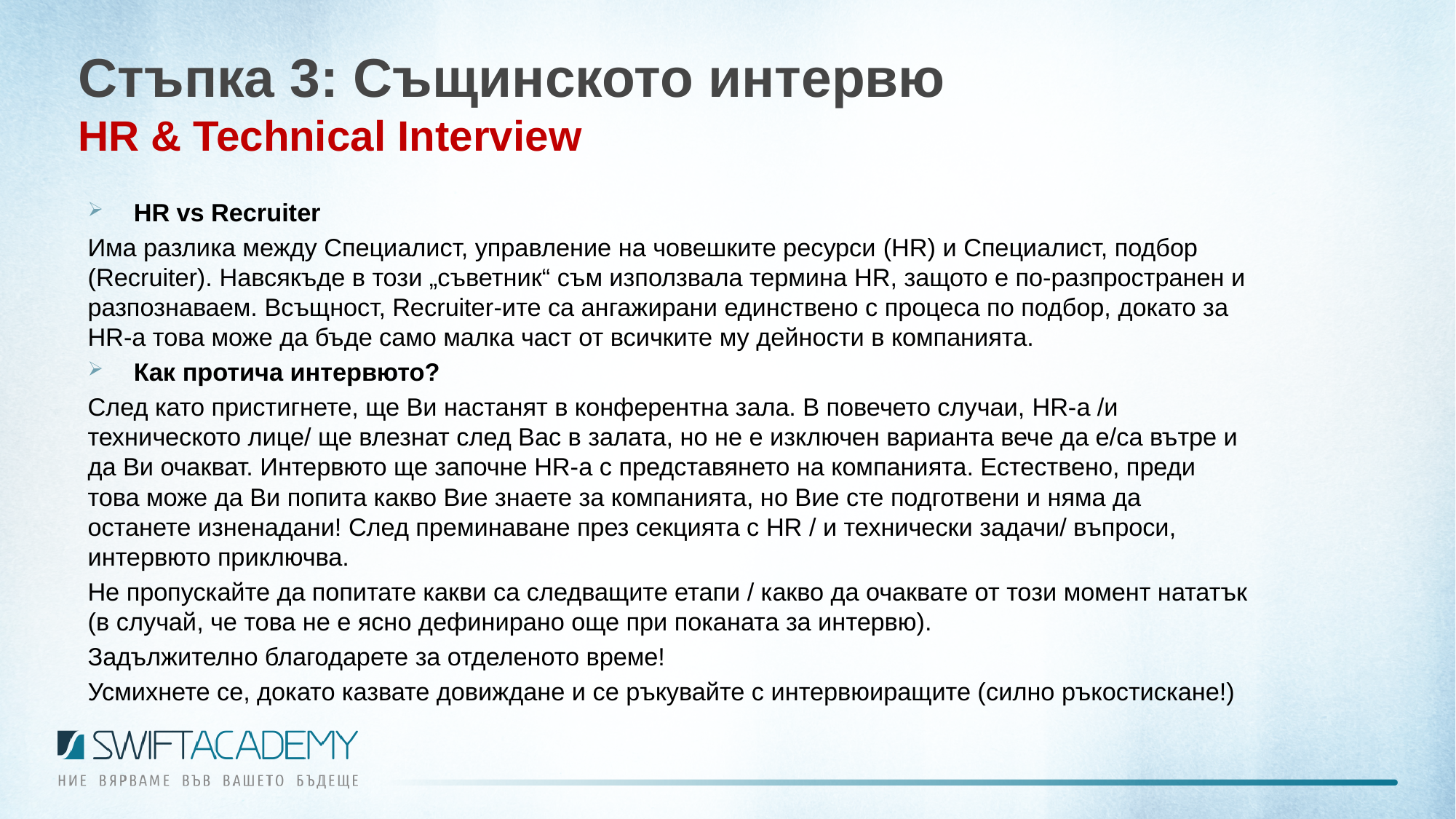

# Стъпка 3: Същинското интервю HR & Technical Interview
HR vs Recruiter
Има разлика между Специалист, управление на човешките ресурси (HR) и Специалист, подбор (Recruiter). Навсякъде в този „съветник“ съм използвала термина HR, защото е по-разпространен и разпознаваем. Всъщност, Recruiter-ите са ангажирани единствено с процеса по подбор, докато за HR-a това може да бъде само малка част от всичките му дейности в компанията.
Как протича интервюто?
След като пристигнете, ще Ви настанят в конферентна зала. В повечето случаи, HR-a /и техническото лице/ ще влезнат след Вас в залата, но не е изключен варианта вече да е/са вътре и да Ви очакват. Интервюто ще започне HR-a с представянето на компанията. Естествено, преди това може да Ви попита какво Вие знаете за компанията, но Вие сте подготвени и няма да останете изненадани! След преминаване през секцията с HR / и технически задачи/ въпроси, интервюто приключва.
Не пропускайте да попитате какви са следващите етапи / какво да очаквате от този момент нататък (в случай, че това не е ясно дефинирано още при поканата за интервю).
Задължително благодарете за отделеното време!
Усмихнете се, докато казвате довиждане и се ръкувайте с интервюиращите (силно ръкостискане!)